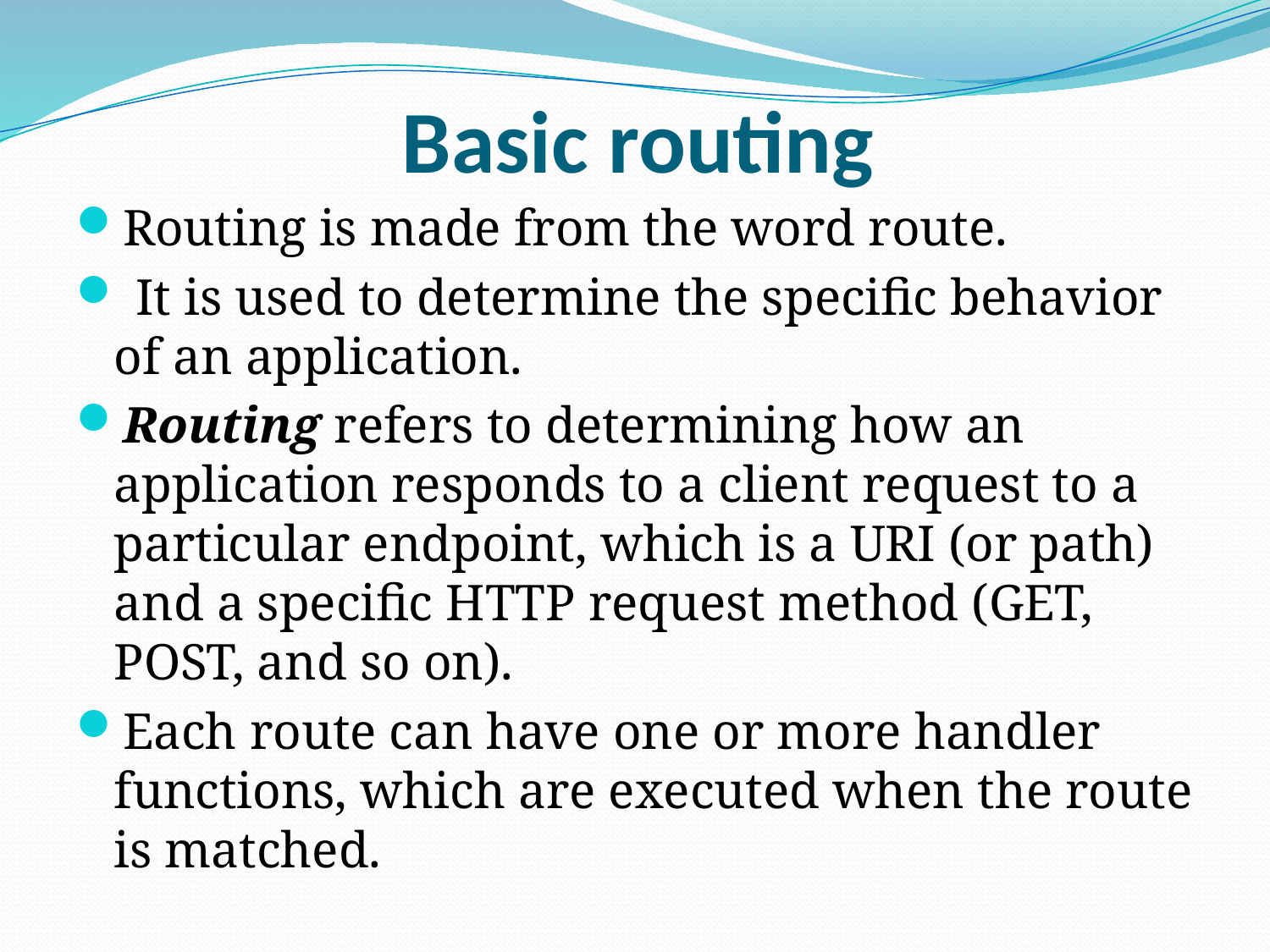

# Basic routing
Routing is made from the word route.
 It is used to determine the specific behavior of an application.
Routing refers to determining how an application responds to a client request to a particular endpoint, which is a URI (or path) and a specific HTTP request method (GET, POST, and so on).
Each route can have one or more handler functions, which are executed when the route is matched.